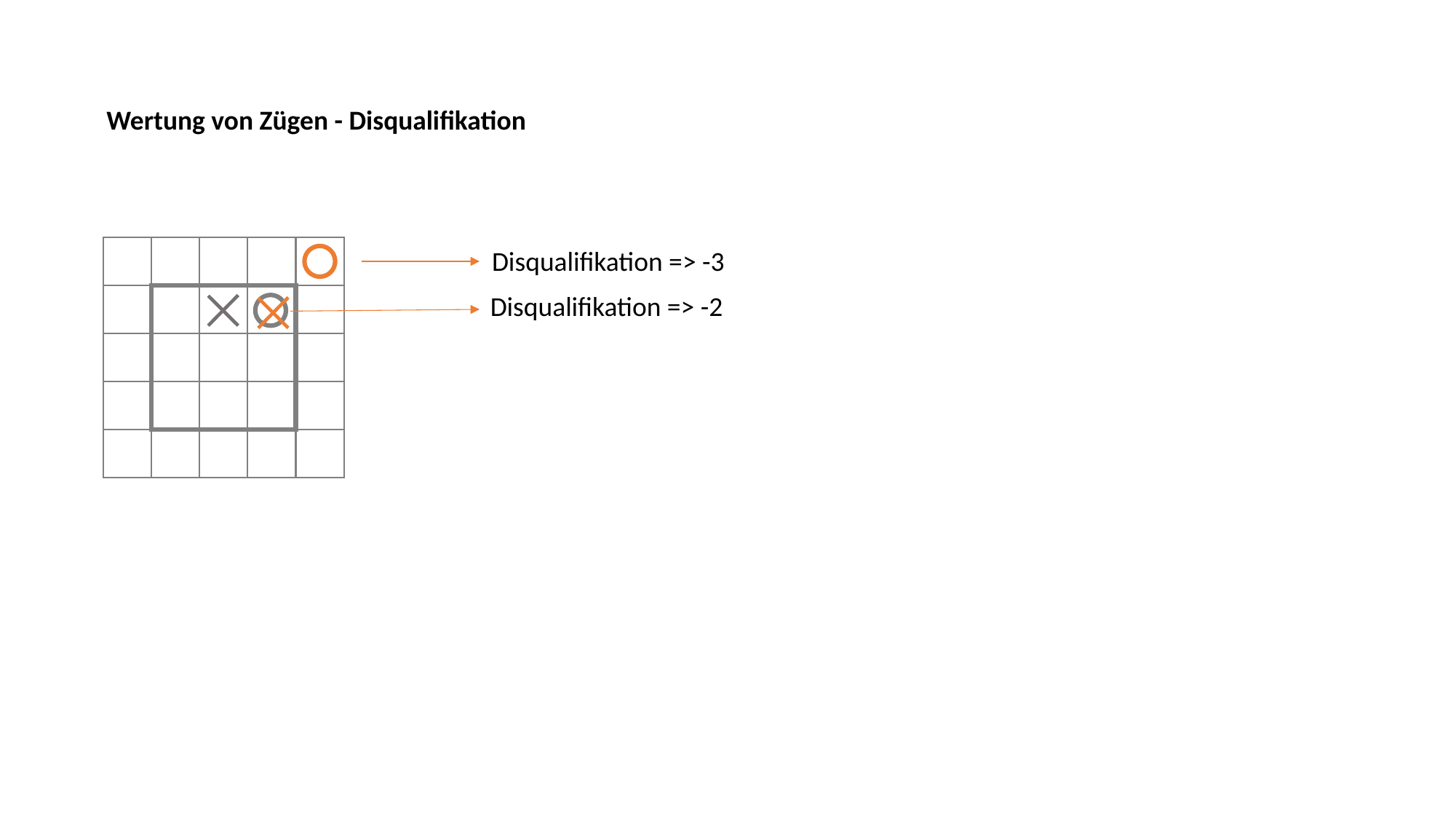

Wertung von Zügen - Disqualifikation

Disqualifikation => -3

Disqualifikation => -2